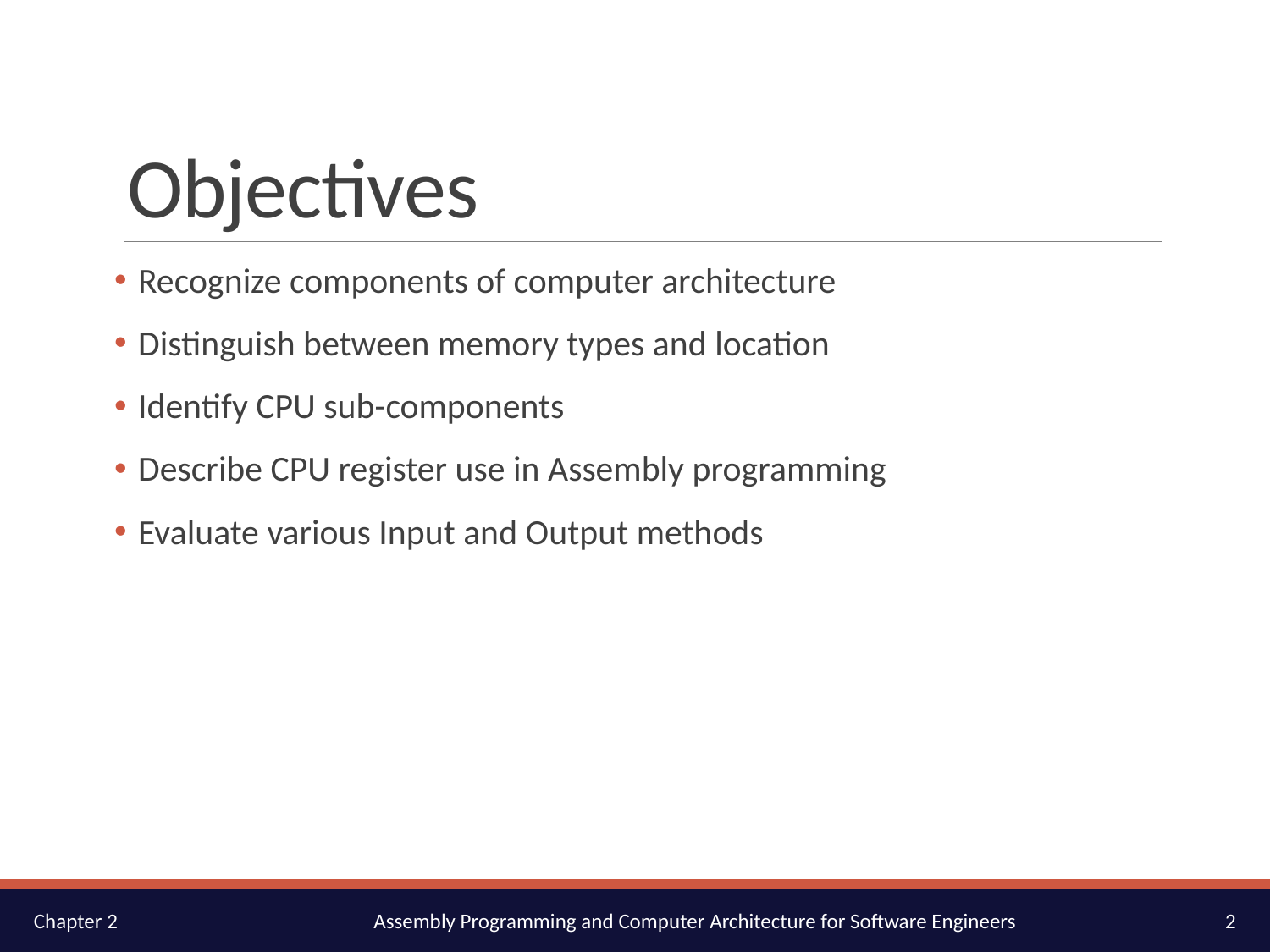

# Objectives
Recognize components of computer architecture
Distinguish between memory types and location
Identify CPU sub-components
Describe CPU register use in Assembly programming
Evaluate various Input and Output methods
2
Chapter 2
Assembly Programming and Computer Architecture for Software Engineers